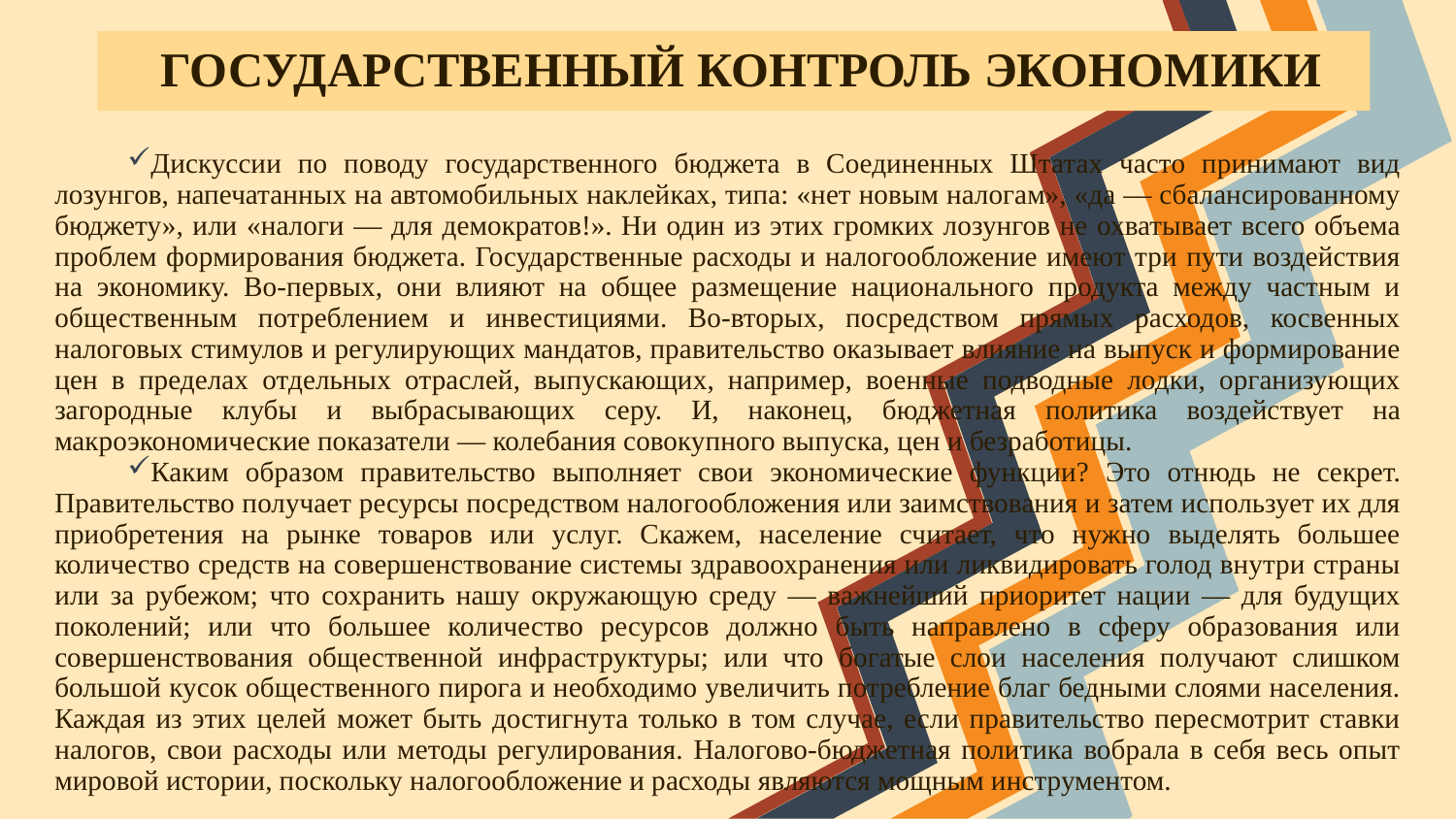

# ГОСУДАРСТВЕННЫЙ КОНТРОЛЬ ЭКОНОМИКИ
Дискуссии по поводу государственного бюджета в Соединенных Штатах часто принимают вид лозунгов, напечатанных на автомобильных наклейках, типа: «нет новым налогам», «да — сбалансированному бюджету», или «налоги — для демократов!». Ни один из этих громких лозунгов не охватывает всего объема проблем формирования бюджета. Государственные расходы и налогообложение имеют три пути воздействия на экономику. Во-первых, они влияют на общее размещение национального продукта между частным и общественным потреблением и инвестициями. Во-вторых, посредством прямых расходов, косвенных налоговых стимулов и регулирующих мандатов, правительство оказывает влияние на выпуск и формирование цен в пределах отдельных отраслей, выпускающих, например, военные подводные лодки, организующих загородные клубы и выбрасывающих серу. И, наконец, бюджетная политика воздействует на макроэкономические показатели — колебания совокупного выпуска, цен и безработицы.
Каким образом правительство выполняет свои экономические функции? Это отнюдь не секрет. Правительство получает ресурсы посредством налогообложения или заимствования и затем использует их для приобретения на рынке товаров или услуг. Скажем, население считает, что нужно выделять большее количество средств на совершенствование системы здравоохранения или ликвидировать голод внутри страны или за рубежом; что сохранить нашу окружающую среду — важнейший приоритет нации — для будущих поколений; или что большее количество ресурсов должно быть направлено в сферу образования или совершенствования общественной инфраструктуры; или что богатые слои населения получают слишком большой кусок общественного пирога и необходимо увеличить потребление благ бедными слоями населения. Каждая из этих целей может быть достигнута только в том случае, если правительство пересмотрит ставки налогов, свои расходы или методы регулирования. Налогово-бюджетная политика вобрала в себя весь опыт мировой истории, поскольку налогообложение и расходы являются мощным инструментом.